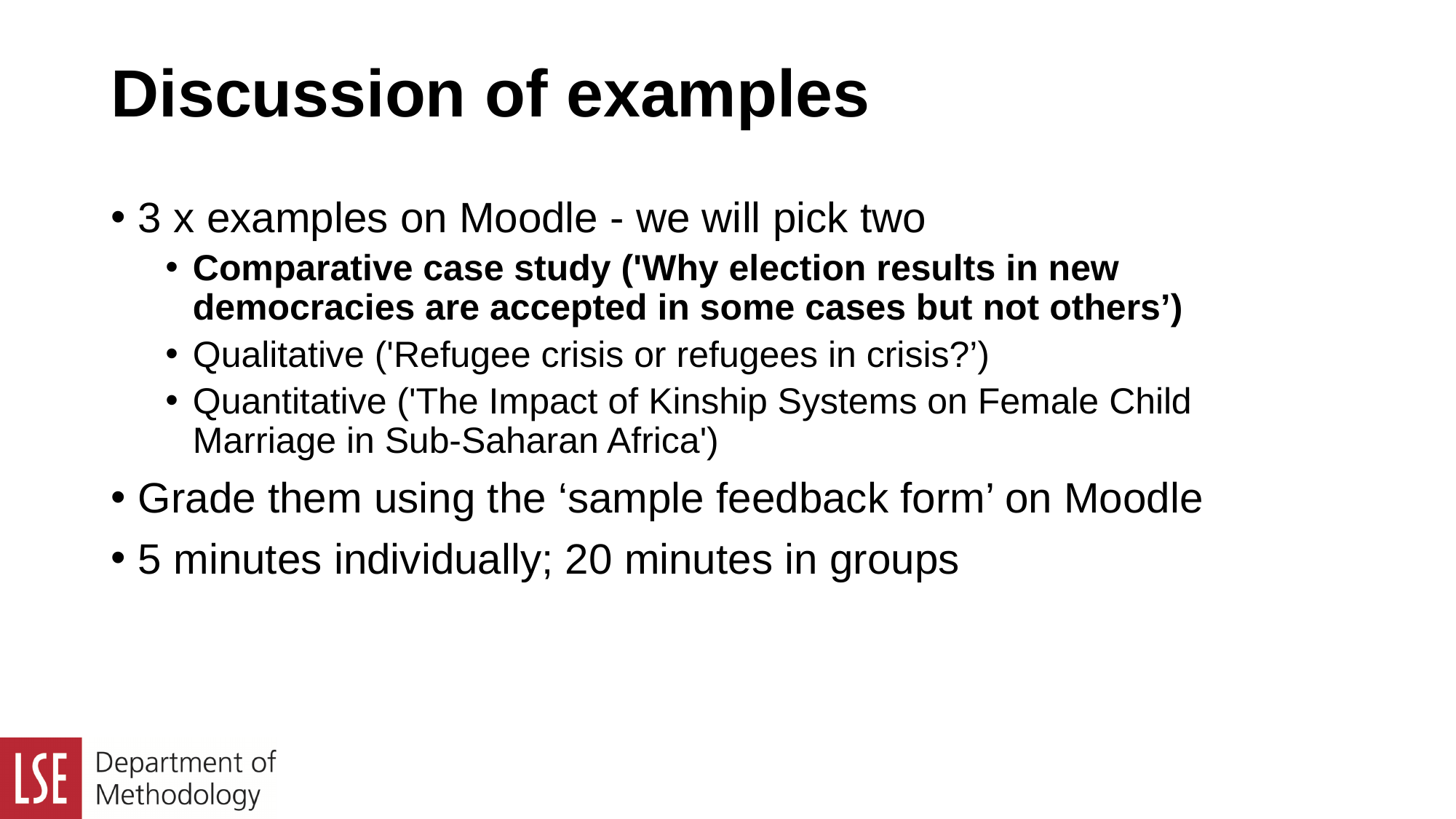

# Discussion of examples
3 x examples on Moodle - we will pick two
Comparative case study ('Why election results in new democracies are accepted in some cases but not others’)
Qualitative ('Refugee crisis or refugees in crisis?’)
Quantitative ('The Impact of Kinship Systems on Female Child Marriage in Sub-Saharan Africa')
Grade them using the ‘sample feedback form’ on Moodle
5 minutes individually; 20 minutes in groups